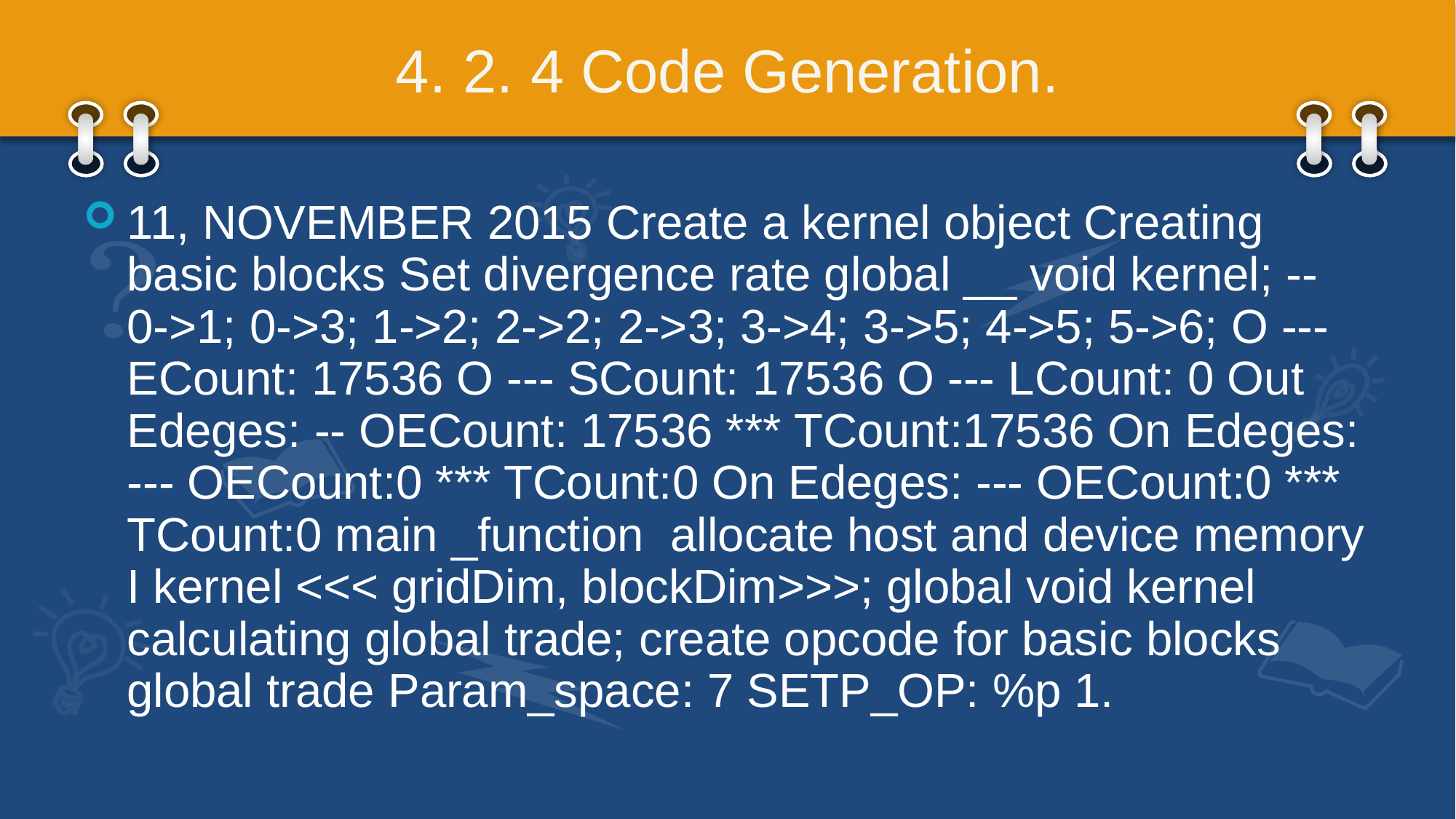

# 4. 2. 4 Code Generation.
11, NOVEMBER 2015 Create a kernel object Creating basic blocks Set divergence rate global __ void kernel; -- 0->1; 0->3; 1->2; 2->2; 2->3; 3->4; 3->5; 4->5; 5->6; O --- ECount: 17536 O --- SCount: 17536 O --- LCount: 0 Out Edeges: -- OECount: 17536 *** TCount:17536 On Edeges: --- OECount:0 *** TCount:0 On Edeges: --- OECount:0 *** TCount:0 main _function  allocate host and device memory I kernel <<< gridDim, blockDim>>>; global void kernel  calculating global trade; create opcode for basic blocks global trade Param_space: 7 SETP_OP: %p 1.